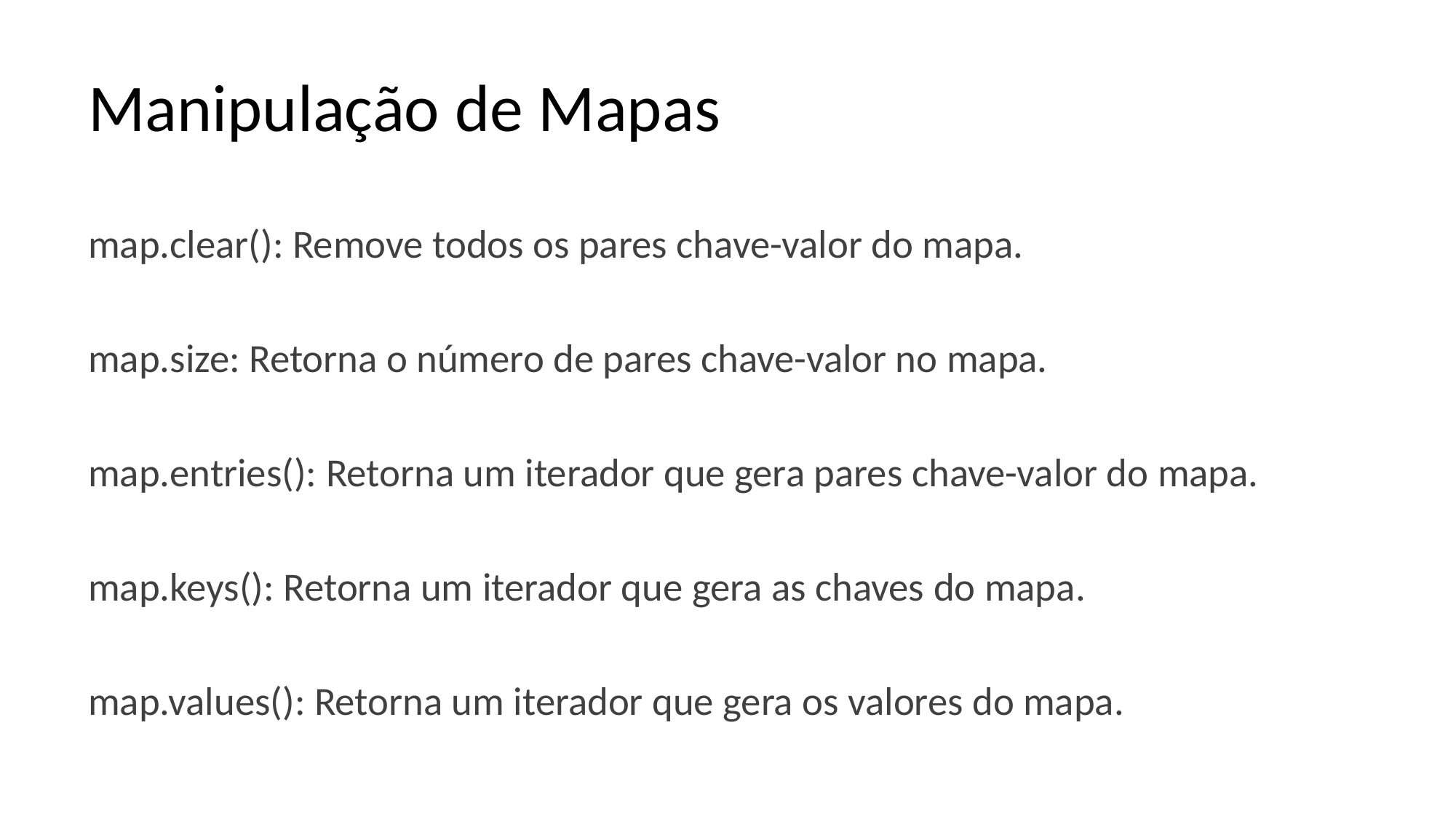

# Manipulação de Mapas
map.clear(): Remove todos os pares chave-valor do mapa.

map.size: Retorna o número de pares chave-valor no mapa.

map.entries(): Retorna um iterador que gera pares chave-valor do mapa.

map.keys(): Retorna um iterador que gera as chaves do mapa.

map.values(): Retorna um iterador que gera os valores do mapa.